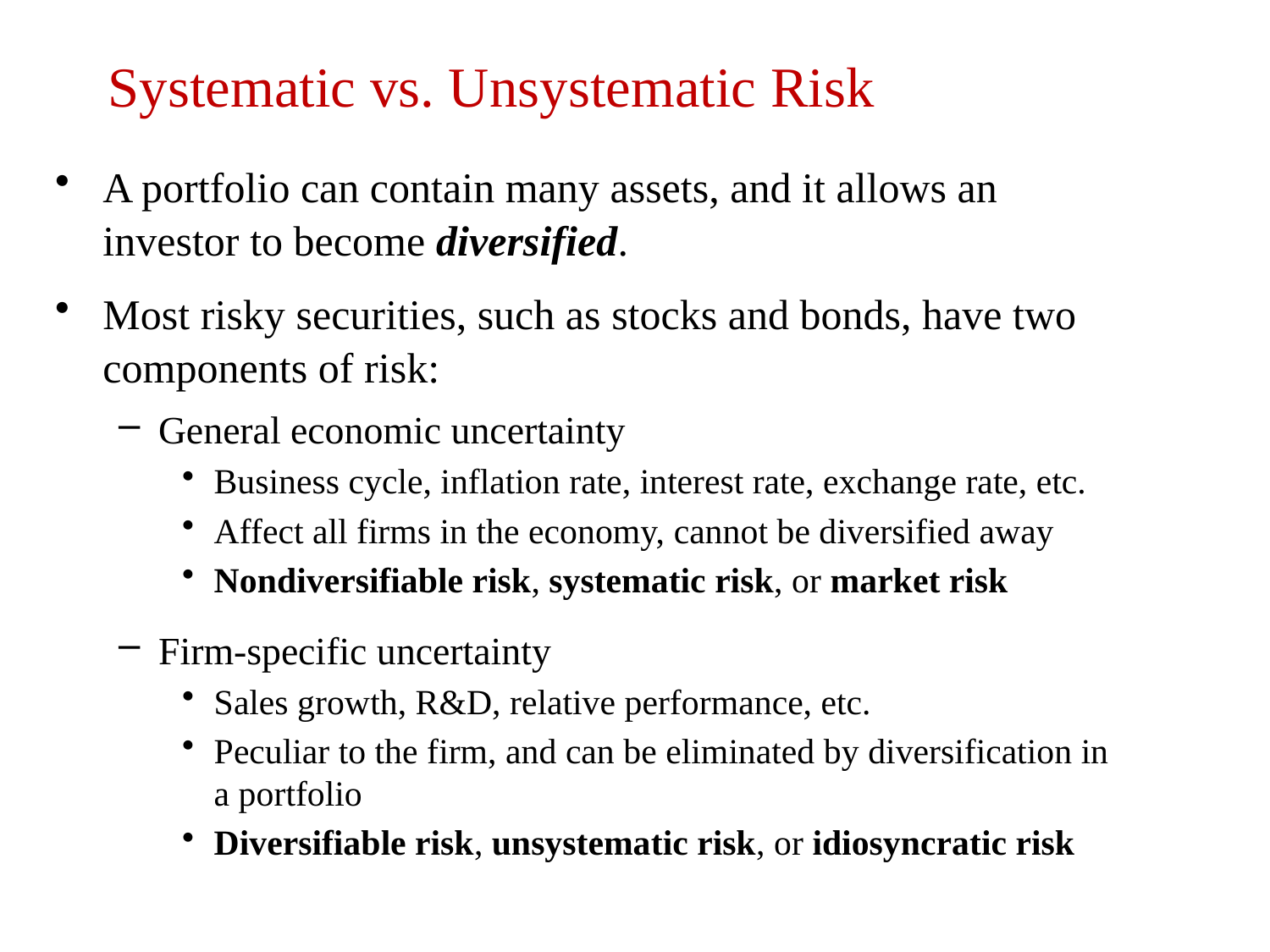

# Systematic vs. Unsystematic Risk
A portfolio can contain many assets, and it allows an investor to become diversified.
Most risky securities, such as stocks and bonds, have two components of risk:
General economic uncertainty
Business cycle, inflation rate, interest rate, exchange rate, etc.
Affect all firms in the economy, cannot be diversified away
Nondiversifiable risk, systematic risk, or market risk
Firm-specific uncertainty
Sales growth, R&D, relative performance, etc.
Peculiar to the firm, and can be eliminated by diversification in a portfolio
Diversifiable risk, unsystematic risk, or idiosyncratic risk